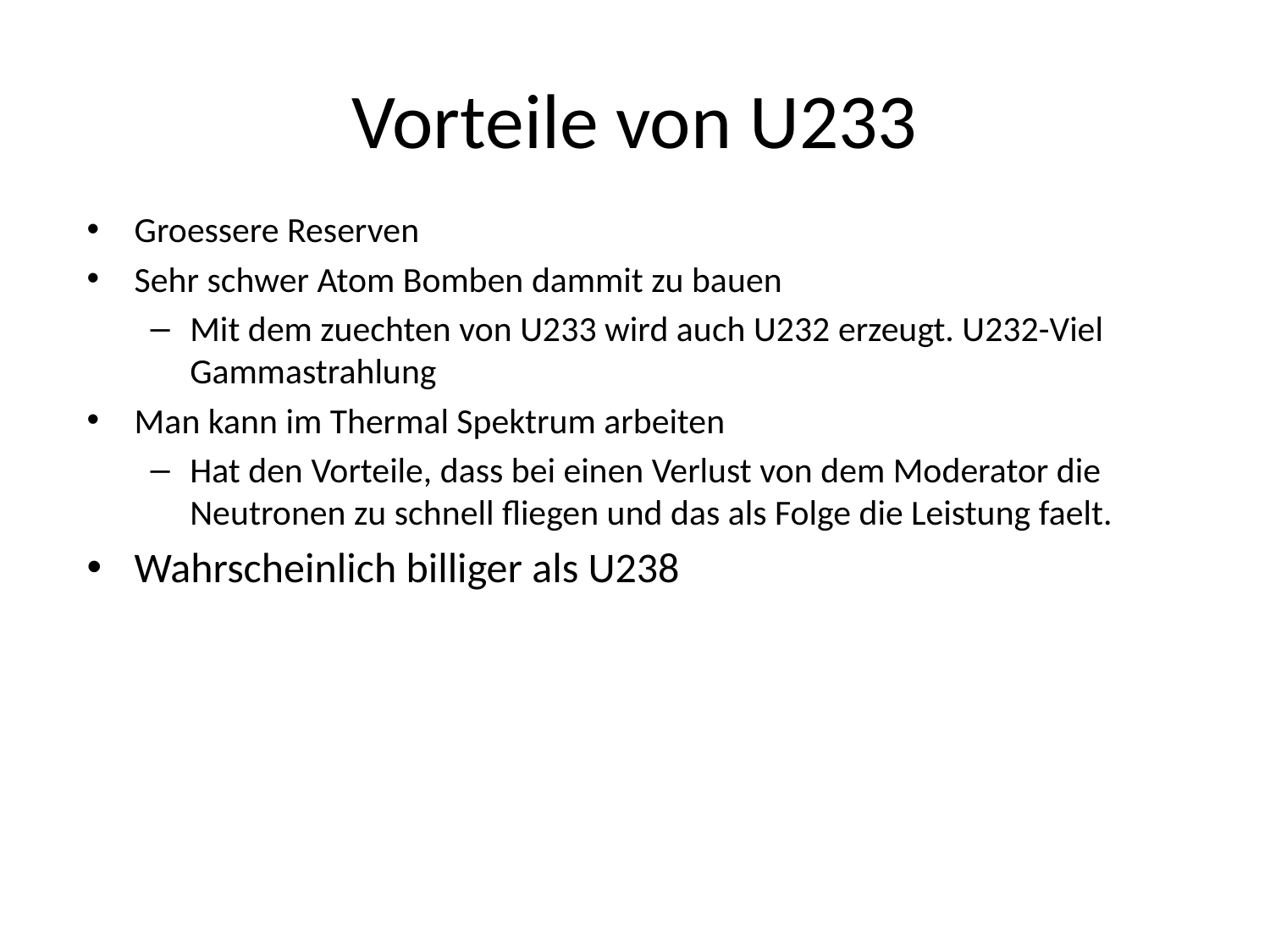

# Vorteile von U233
Groessere Reserven
Sehr schwer Atom Bomben dammit zu bauen
Mit dem zuechten von U233 wird auch U232 erzeugt. U232-Viel Gammastrahlung
Man kann im Thermal Spektrum arbeiten
Hat den Vorteile, dass bei einen Verlust von dem Moderator die Neutronen zu schnell fliegen und das als Folge die Leistung faelt.
Wahrscheinlich billiger als U238